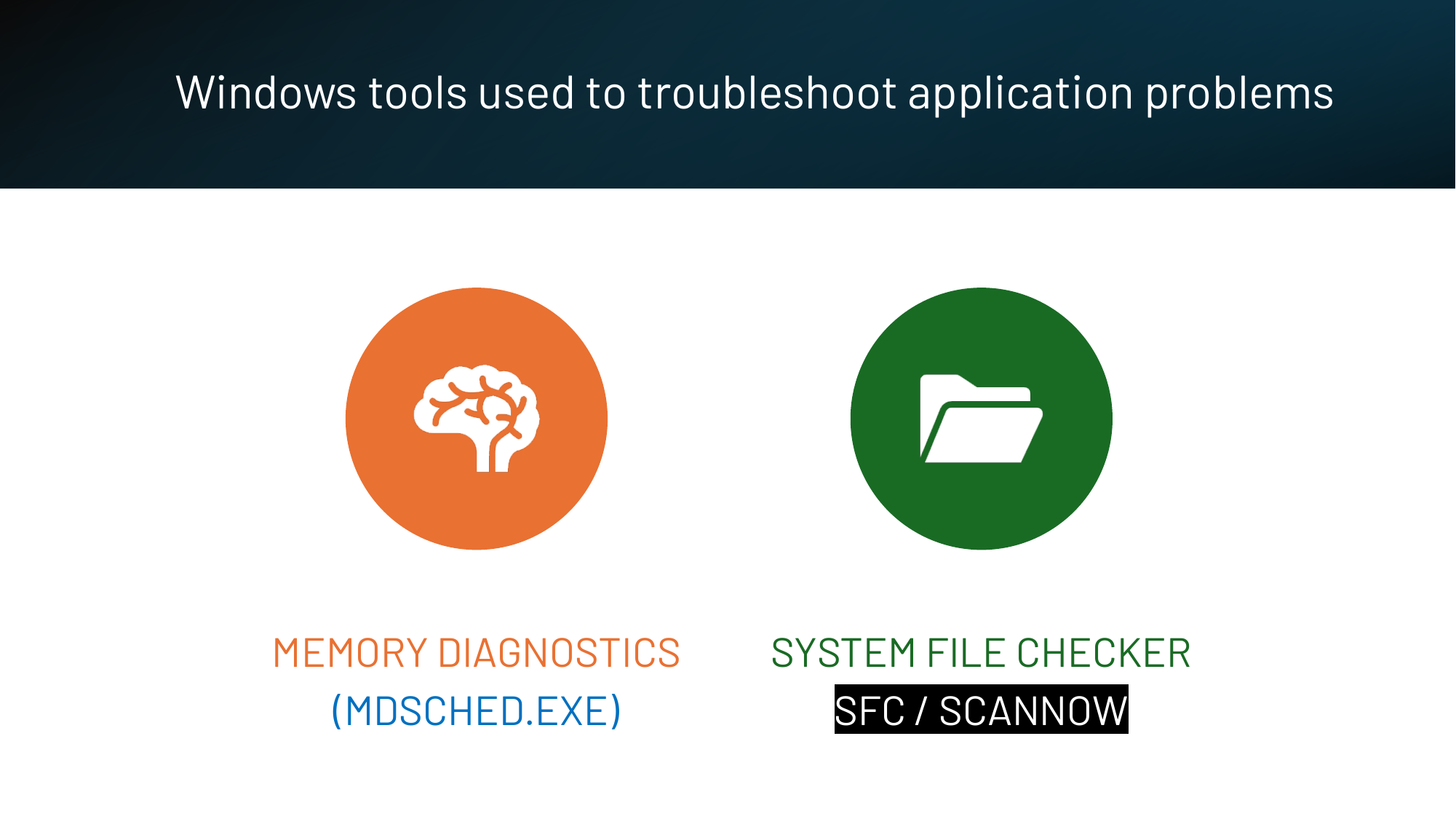

# Windows tools used to troubleshoot application problems

MEMORY DIAGNOSTICS
(mdsched.exe)
System File Checker
sfc / scannow